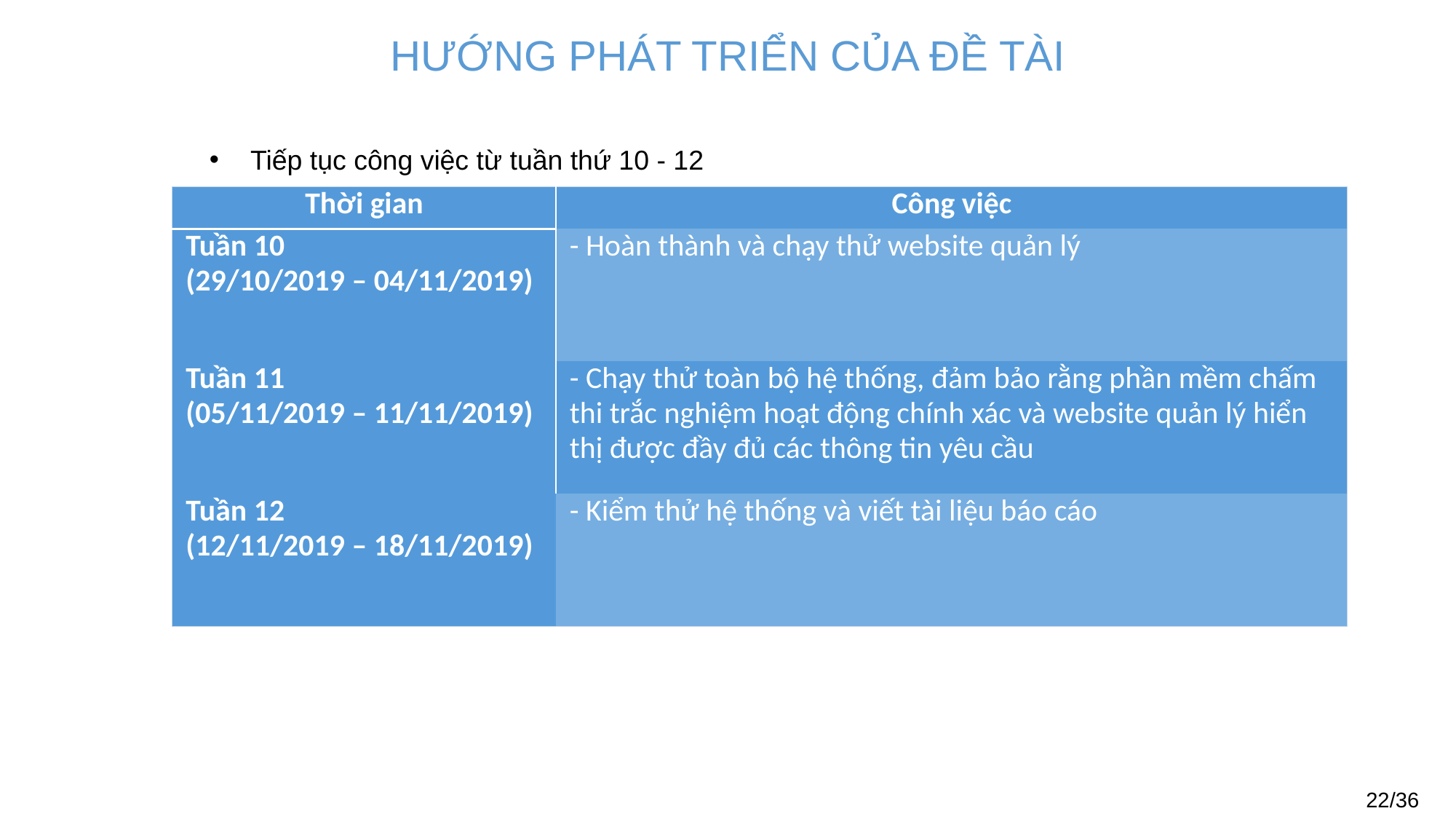

HƯỚNG PHÁT TRIỂN CỦA ĐỀ TÀI
Tiếp tục công việc từ tuần thứ 10 - 12
| Thời gian | Công việc |
| --- | --- |
| Tuần 10 (29/10/2019 – 04/11/2019) | - Hoàn thành và chạy thử website quản lý |
| Tuần 11 (05/11/2019 – 11/11/2019) | - Chạy thử toàn bộ hệ thống, đảm bảo rằng phần mềm chấm thi trắc nghiệm hoạt động chính xác và website quản lý hiển thị được đầy đủ các thông tin yêu cầu |
| Tuần 12 (12/11/2019 – 18/11/2019) | - Kiểm thử hệ thống và viết tài liệu báo cáo |